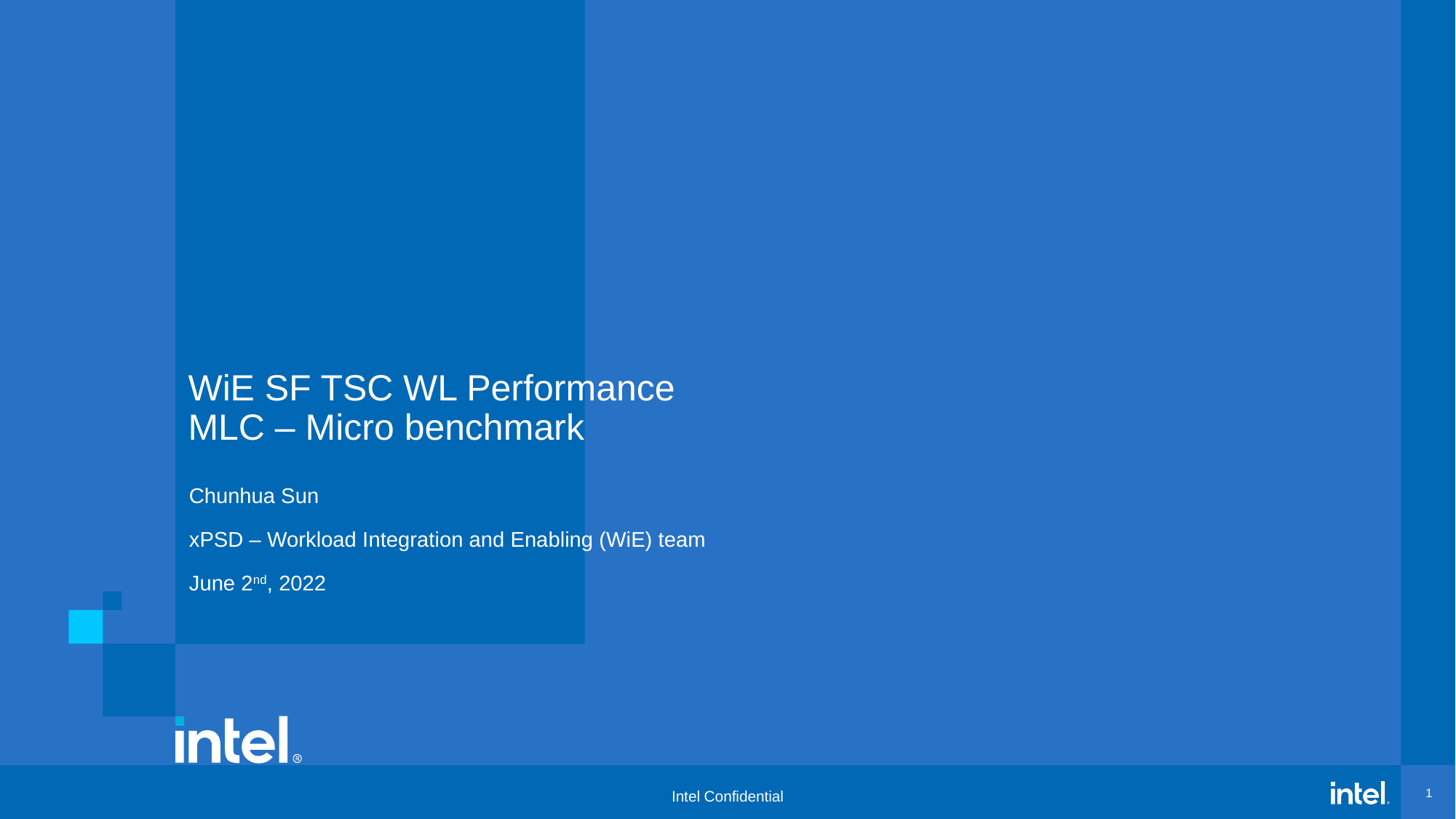

WiE SF TSC WL Performance
MLC – Micro benchmark
Chunhua Sun
xPSD – Workload Integration and Enabling (WiE) team
June 2nd, 2022